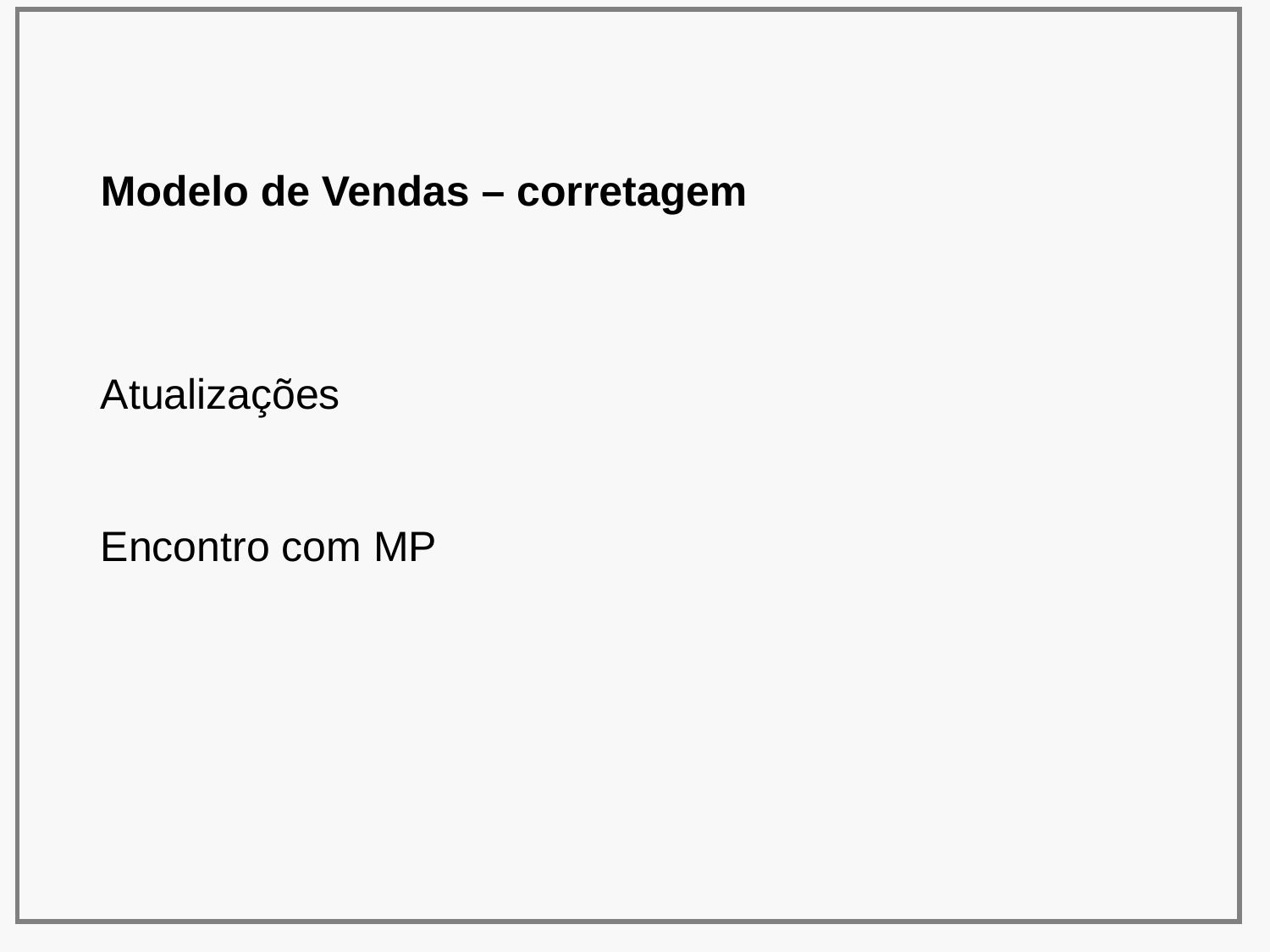

Modelo de Vendas – corretagem

Atualizações

Encontro com MP